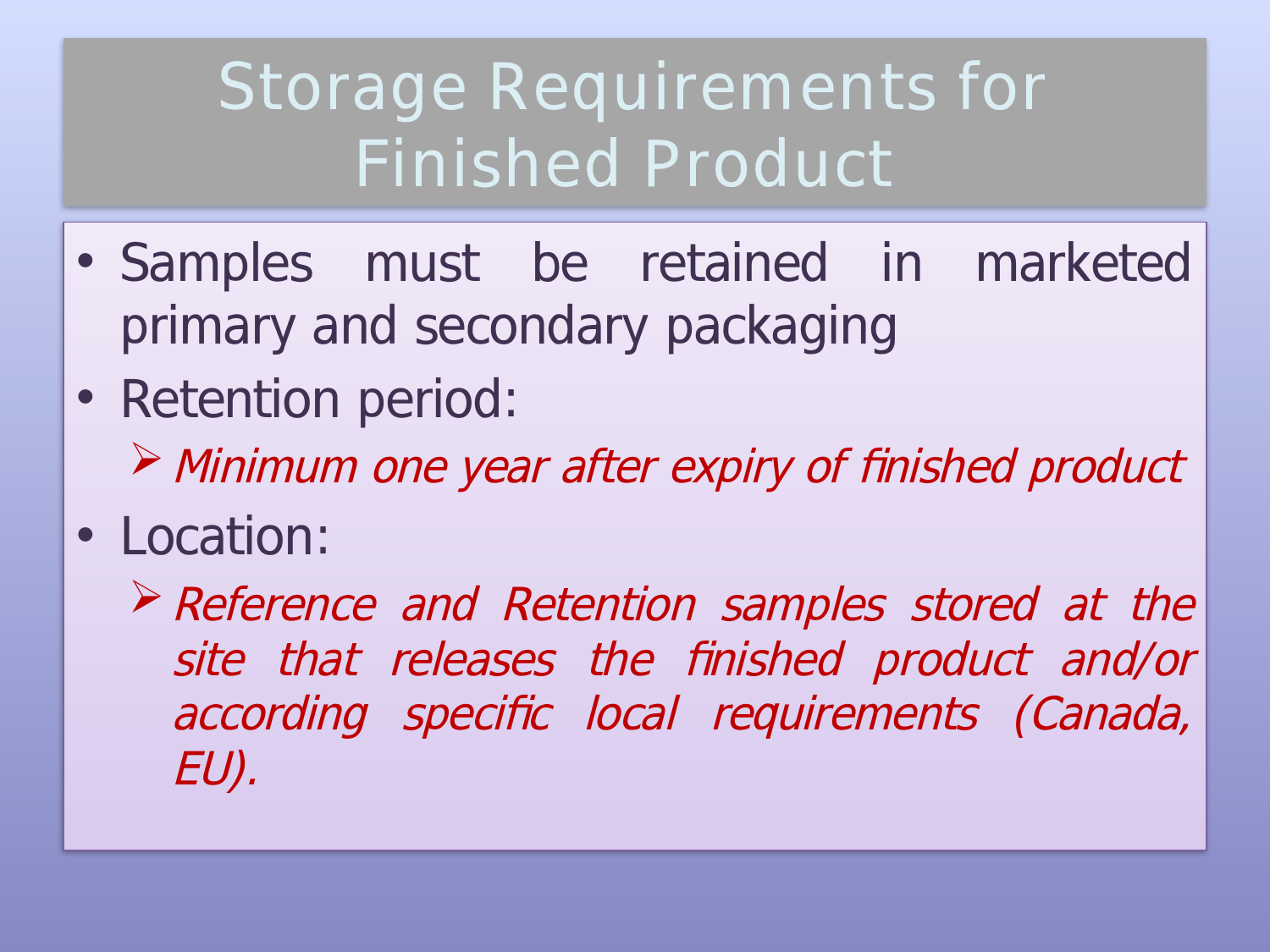

# Storage Requirements for Finished Product
Samples must be retained in marketed primary and secondary packaging
Retention period:
Minimum one year after expiry of finished product
Location:
Reference and Retention samples stored at the site that releases the finished product and/or according specific local requirements (Canada, EU).